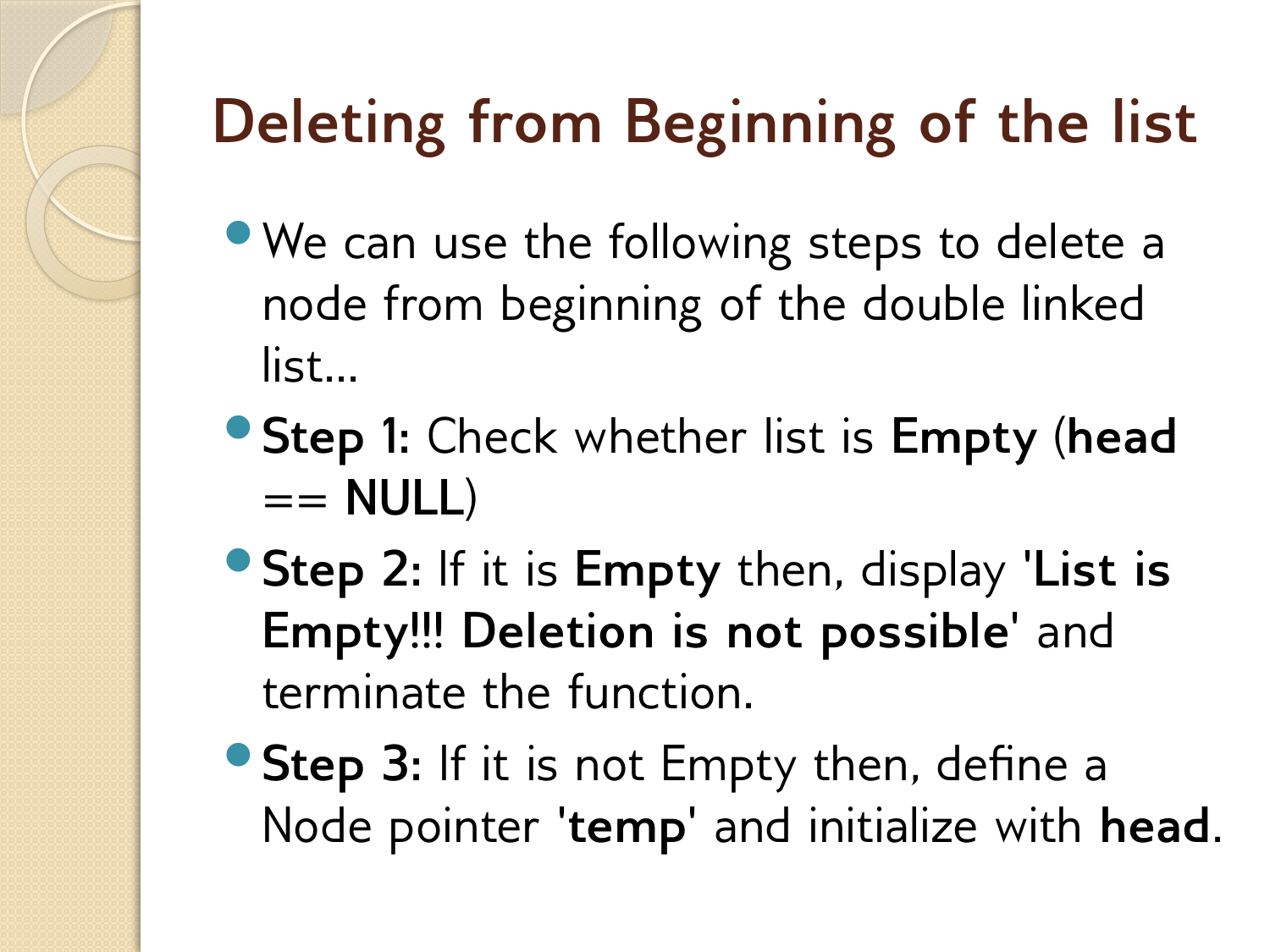

# Deleting from Beginning of the list
We can use the following steps to delete a node from beginning of the double linked list...
Step 1: Check whether list is Empty (head == NULL)
Step 2: If it is Empty then, display 'List is Empty!!! Deletion is not possible' and terminate the function.
Step 3: If it is not Empty then, define a Node pointer 'temp' and initialize with head.